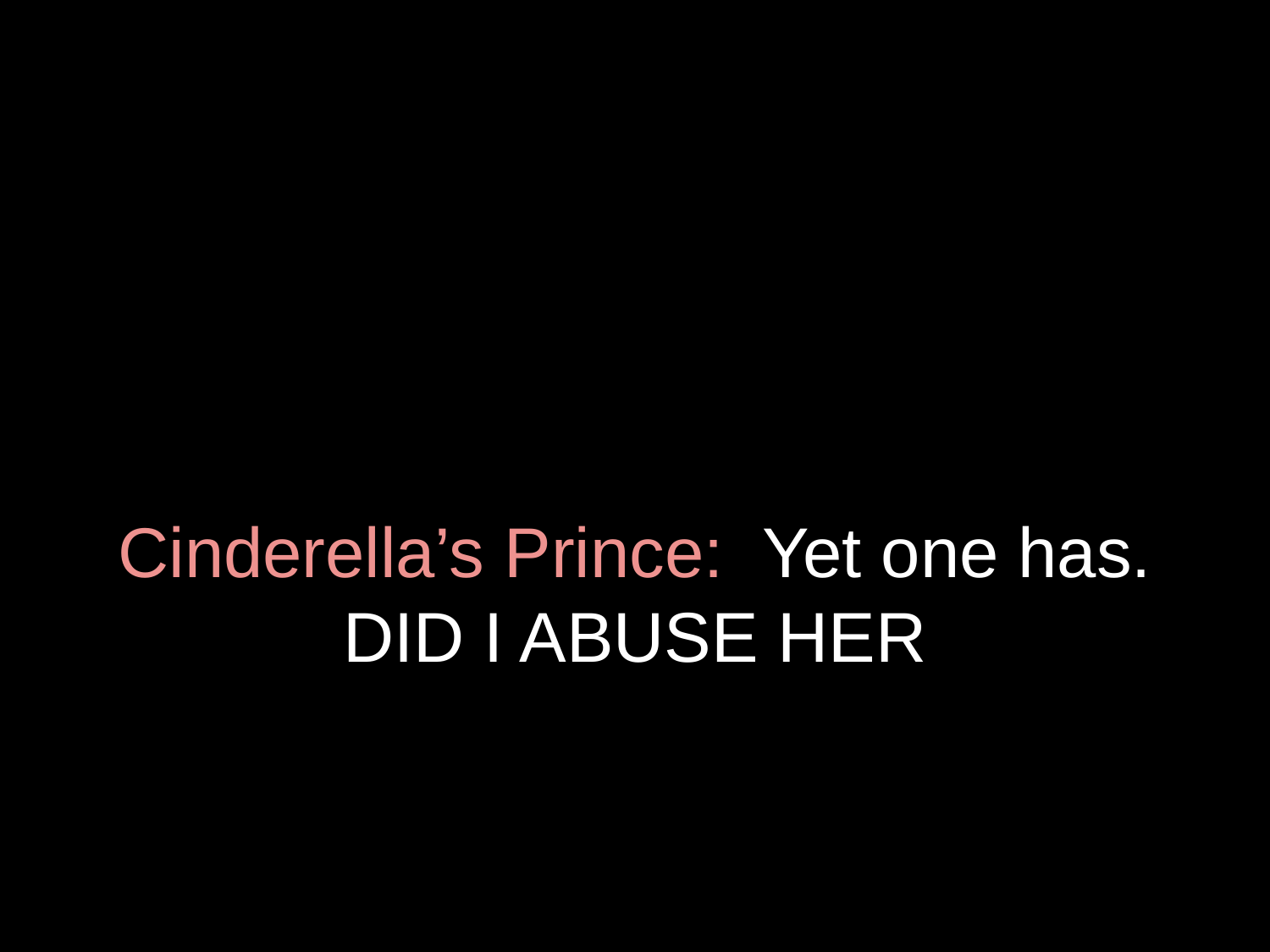

# Cinderella’s Prince:  Yet one has. DID I ABUSE HER